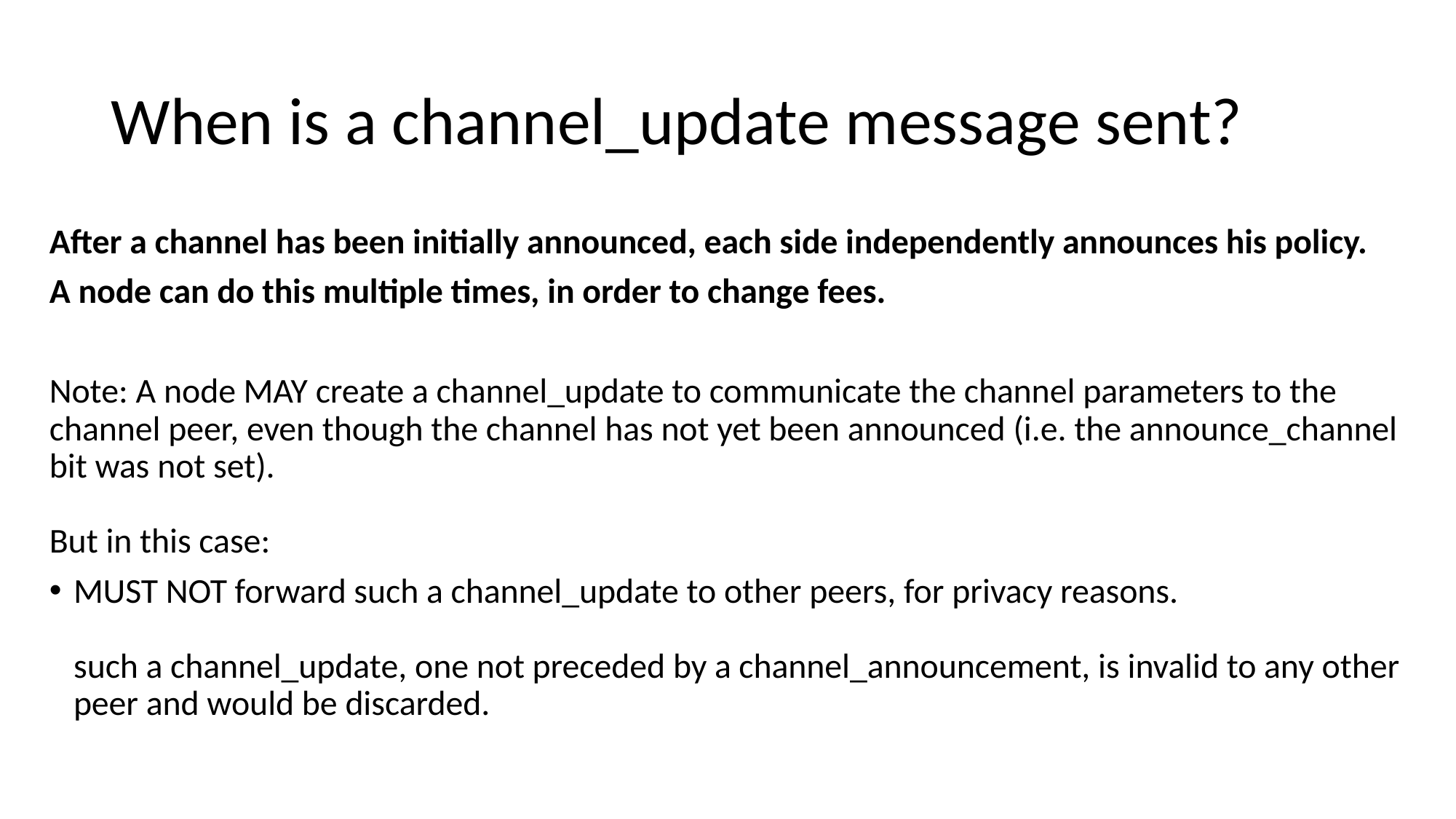

# When is a channel_update message sent?
After a channel has been initially announced, each side independently announces his policy.
A node can do this multiple times, in order to change fees.

Note: A node MAY create a channel_update to communicate the channel parameters to the channel peer, even though the channel has not yet been announced (i.e. the announce_channel bit was not set).
But in this case:
MUST NOT forward such a channel_update to other peers, for privacy reasons.
such a channel_update, one not preceded by a channel_announcement, is invalid to any other peer and would be discarded.